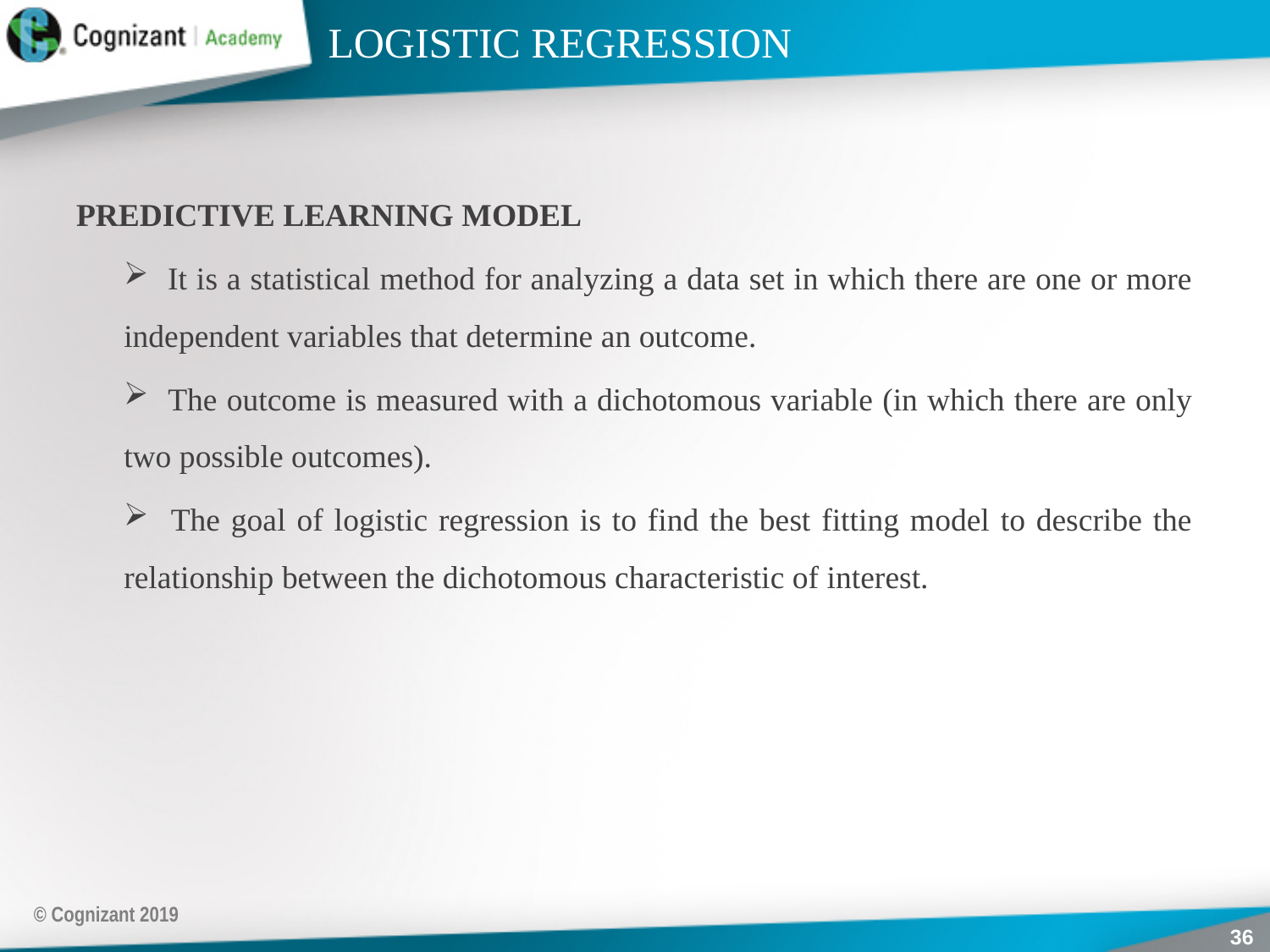

LOGISTIC REGRESSION

PREDICTIVE LEARNING MODEL
  It is a statistical method for analyzing a data set in which there are one or more independent variables that determine an outcome.
  The outcome is measured with a dichotomous variable (in which there are only two possible outcomes).
  The goal of logistic regression is to find the best fitting model to describe the relationship between the dichotomous characteristic of interest.

© Cognizant 2019
36